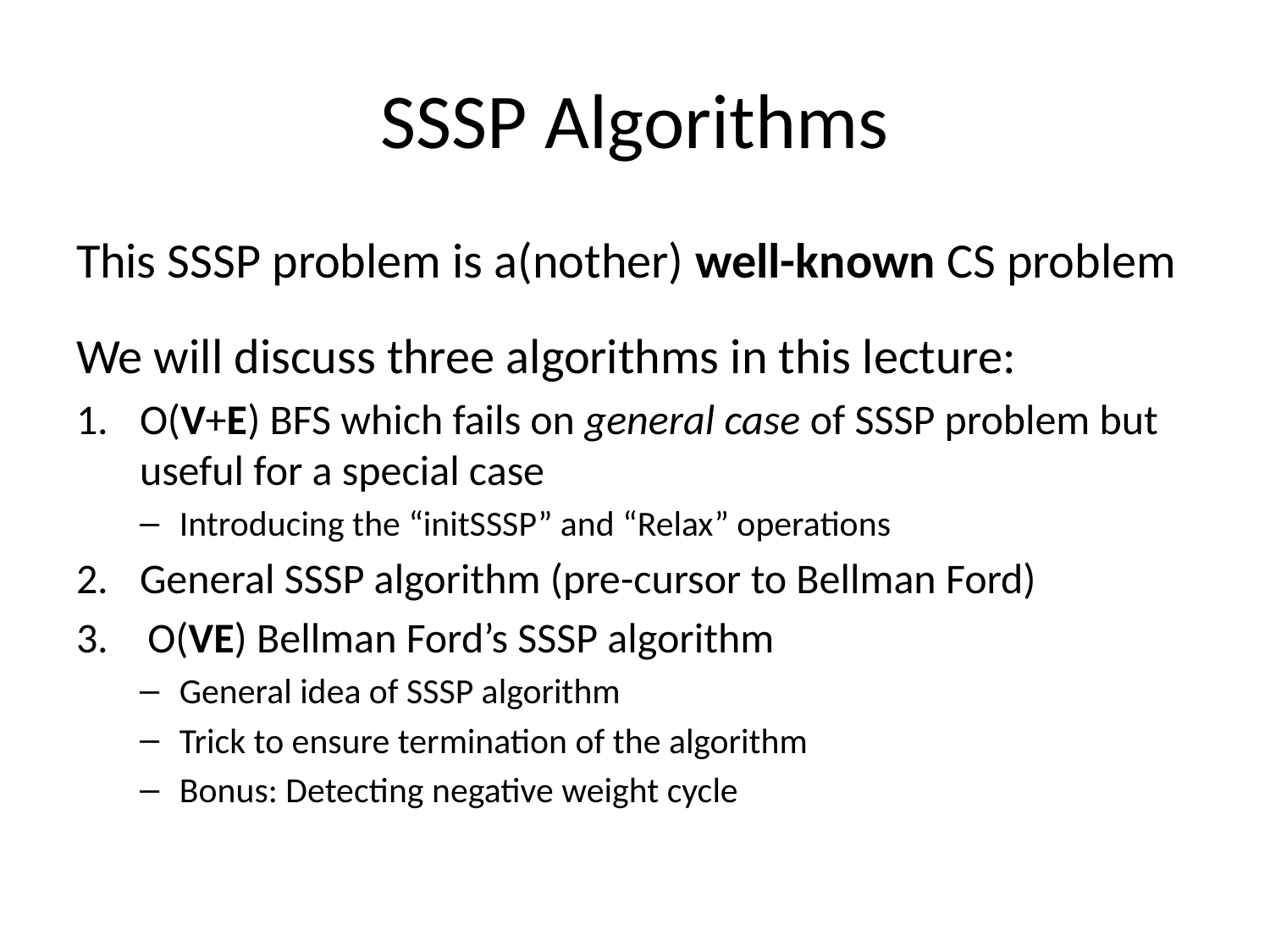

# SSSP Algorithms
This SSSP problem is a(nother) well-known CS problem

We will discuss three algorithms in this lecture:
O(V+E) BFS which fails on general case of SSSP problem but useful for a special case
Introducing the “initSSSP” and “Relax” operations
General SSSP algorithm (pre-cursor to Bellman Ford)
O(VE) Bellman Ford’s SSSP algorithm
General idea of SSSP algorithm
Trick to ensure termination of the algorithm
Bonus: Detecting negative weight cycle